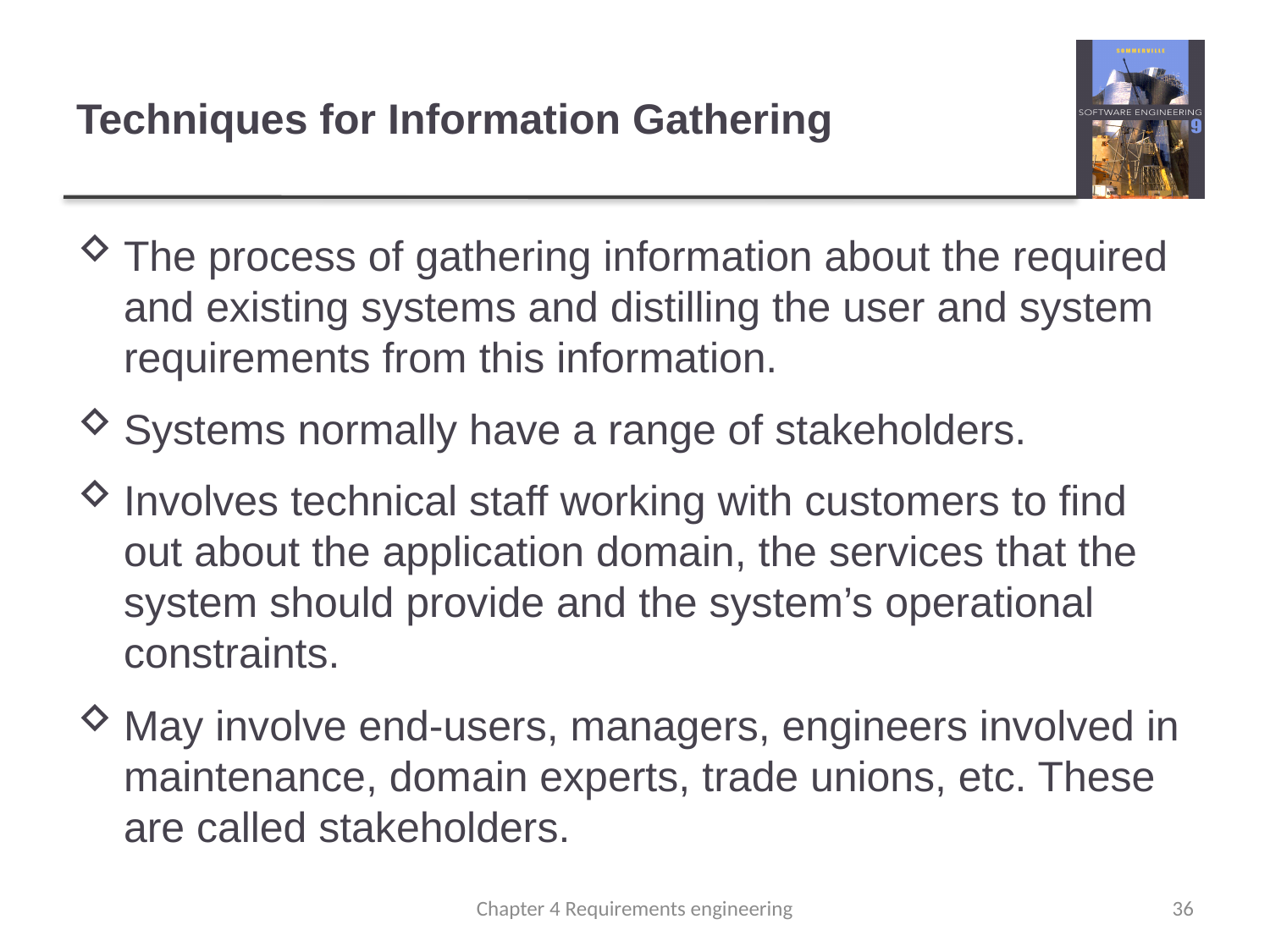

# Techniques for Information Gathering
The process of gathering information about the required and existing systems and distilling the user and system requirements from this information.
Systems normally have a range of stakeholders.
Involves technical staff working with customers to find out about the application domain, the services that the system should provide and the system’s operational constraints.
May involve end-users, managers, engineers involved in maintenance, domain experts, trade unions, etc. These are called stakeholders.

Chapter 4 Requirements engineering
36